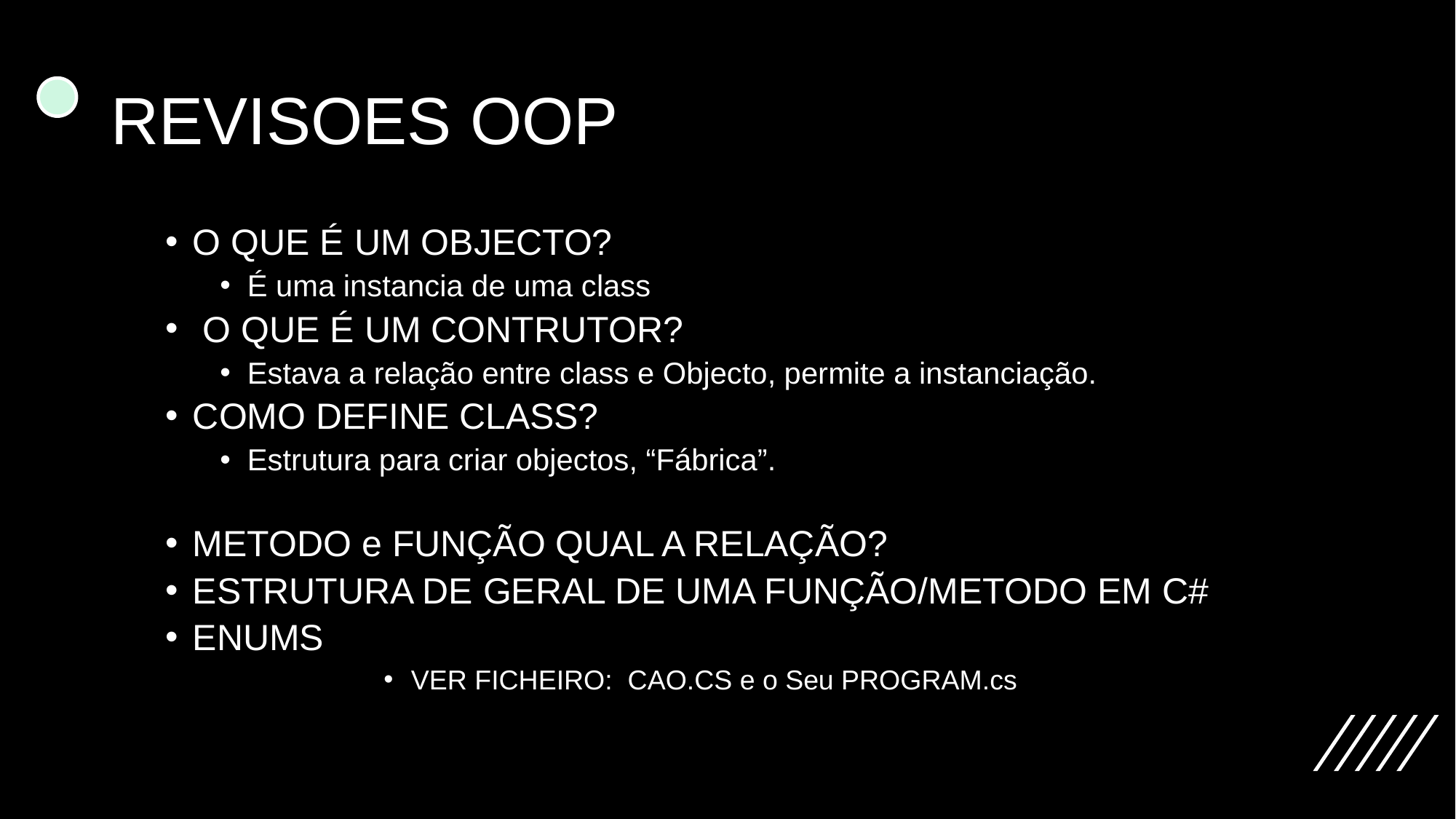

# REVISOES OOP
O QUE É UM OBJECTO?
É uma instancia de uma class
 O QUE É UM CONTRUTOR?
Estava a relação entre class e Objecto, permite a instanciação.
COMO DEFINE CLASS?
Estrutura para criar objectos, “Fábrica”.

METODO e FUNÇÃO QUAL A RELAÇÃO?
ESTRUTURA DE GERAL DE UMA FUNÇÃO/METODO EM C#
ENUMS
VER FICHEIRO:  CAO.CS e o Seu PROGRAM.cs